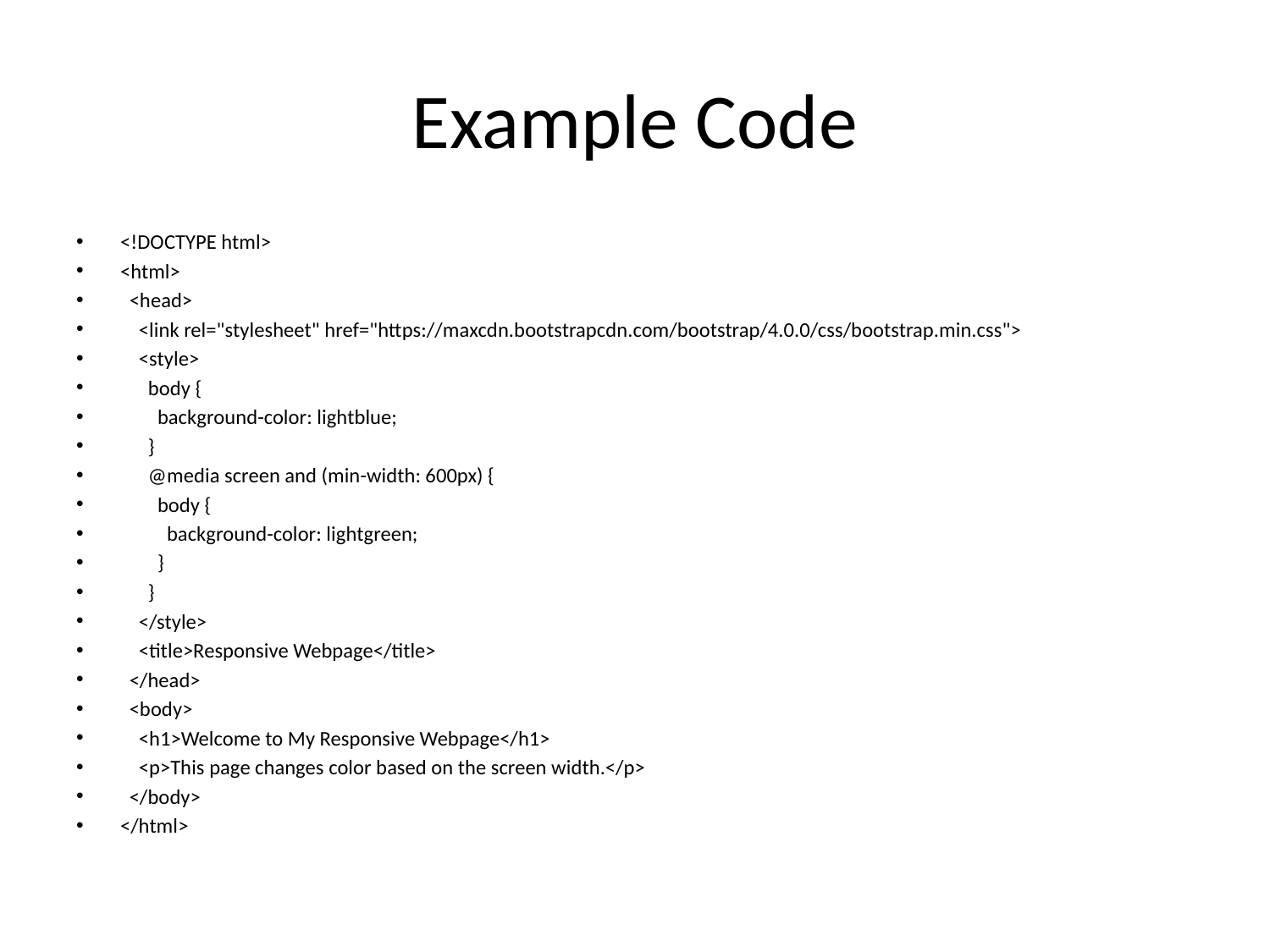

# Example Code
<!DOCTYPE html>
<html>
  <head>
    <link rel="stylesheet" href="https://maxcdn.bootstrapcdn.com/bootstrap/4.0.0/css/bootstrap.min.css">
    <style>
      body {
        background-color: lightblue;
      }
      @media screen and (min-width: 600px) {
        body {
          background-color: lightgreen;
        }
      }
    </style>
    <title>Responsive Webpage</title>
  </head>
  <body>
    <h1>Welcome to My Responsive Webpage</h1>
    <p>This page changes color based on the screen width.</p>
  </body>
</html>